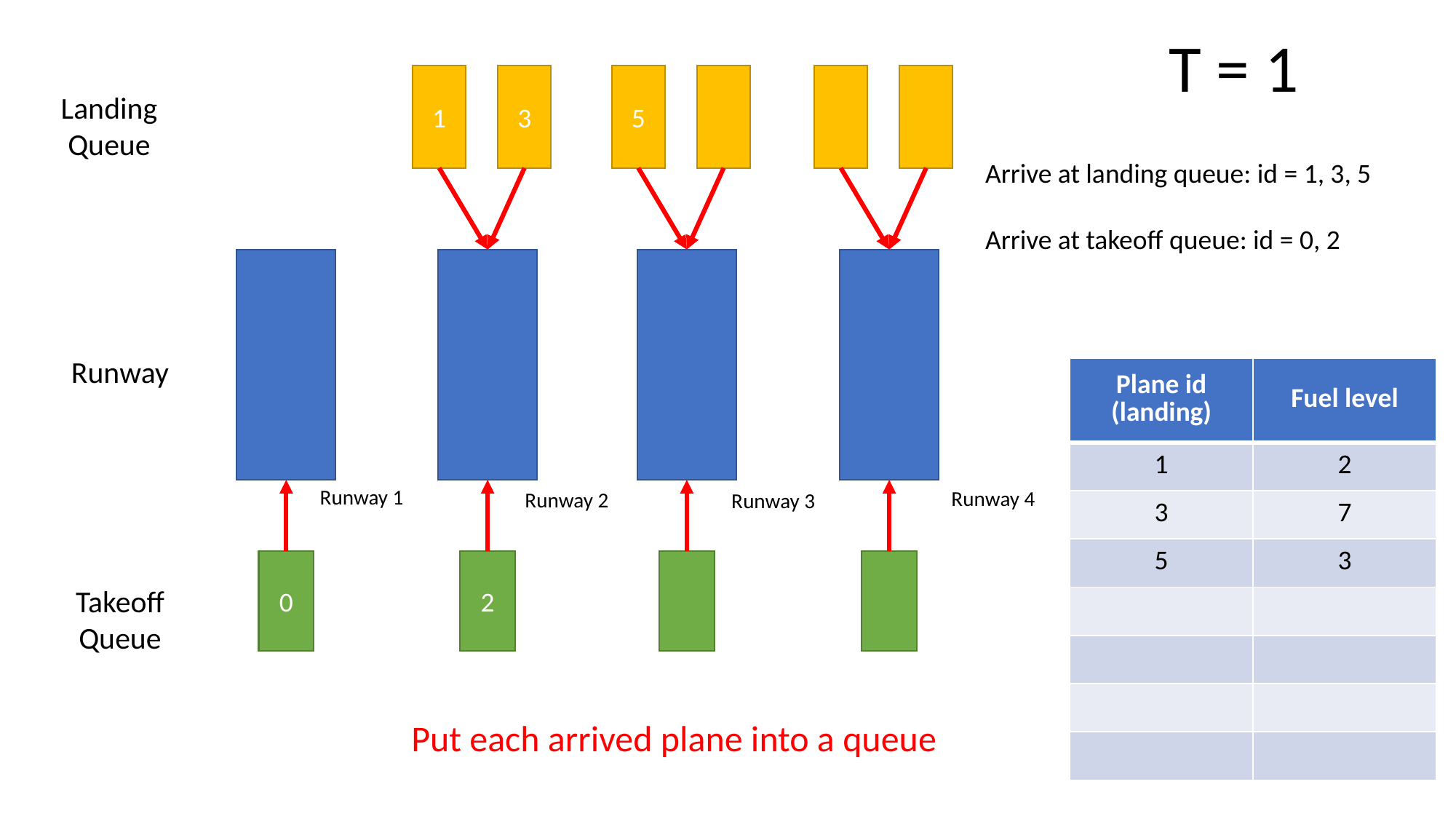

T = 1
3

1

5

Landing Queue

Arrive at landing queue: id = 1, 3, 5
Arrive at takeoff queue: id = 0, 2

Runway
| Plane id (landing) | Fuel level |
| --- | --- |
| 1 | 2 |
| 3 | 7 |
| 5 | 3 |
|  |  |
|  |  |
|  |  |
|  |  |
Runway 1
Runway 4
Runway 2
Runway 3
0
2

Takeoff Queue
Put each arrived plane into a queue